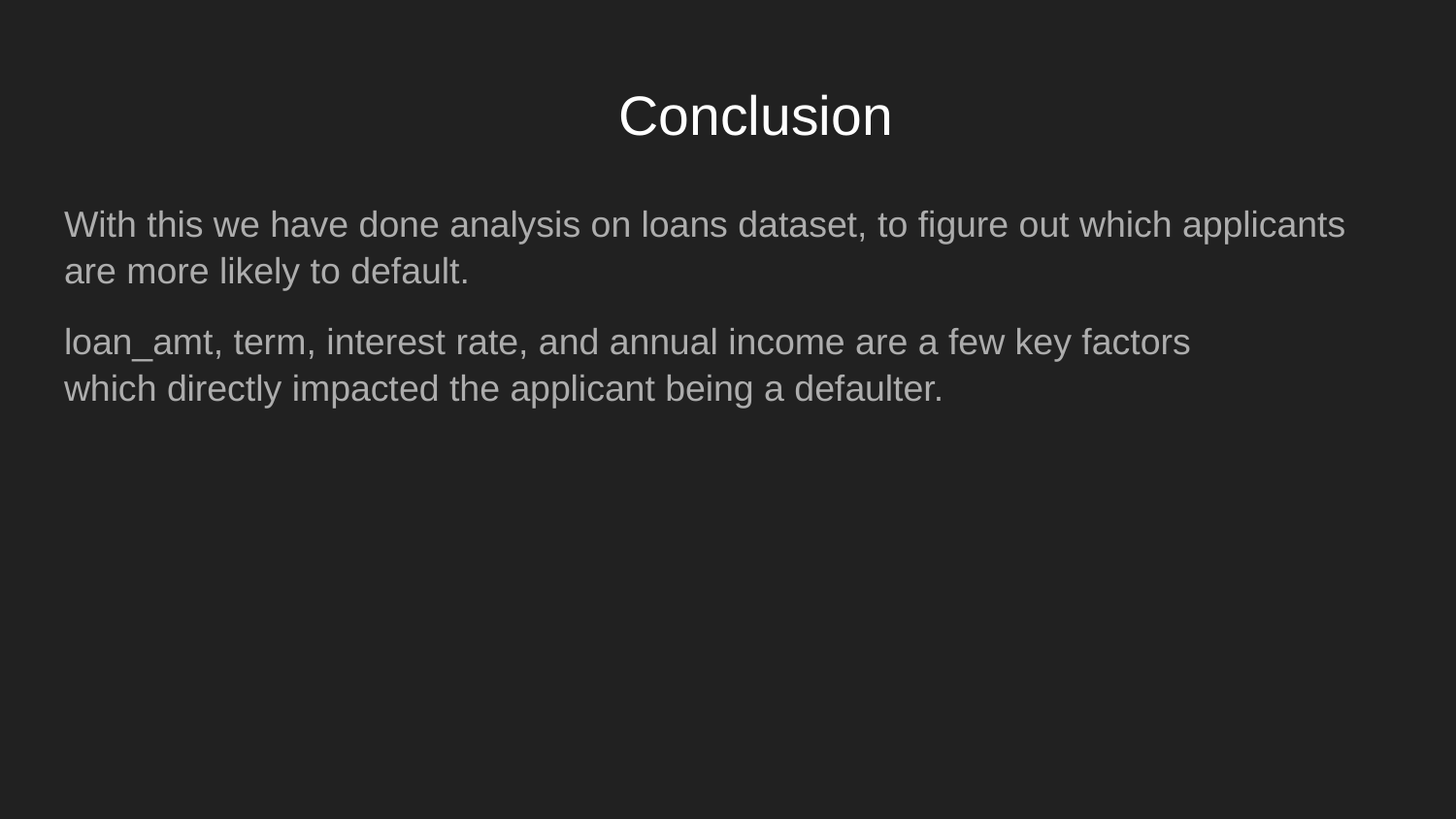

# Conclusion
With this we have done analysis on loans dataset, to figure out which applicants
are more likely to default.
loan_amt, term, interest rate, and annual income are a few key factors
which directly impacted the applicant being a defaulter.